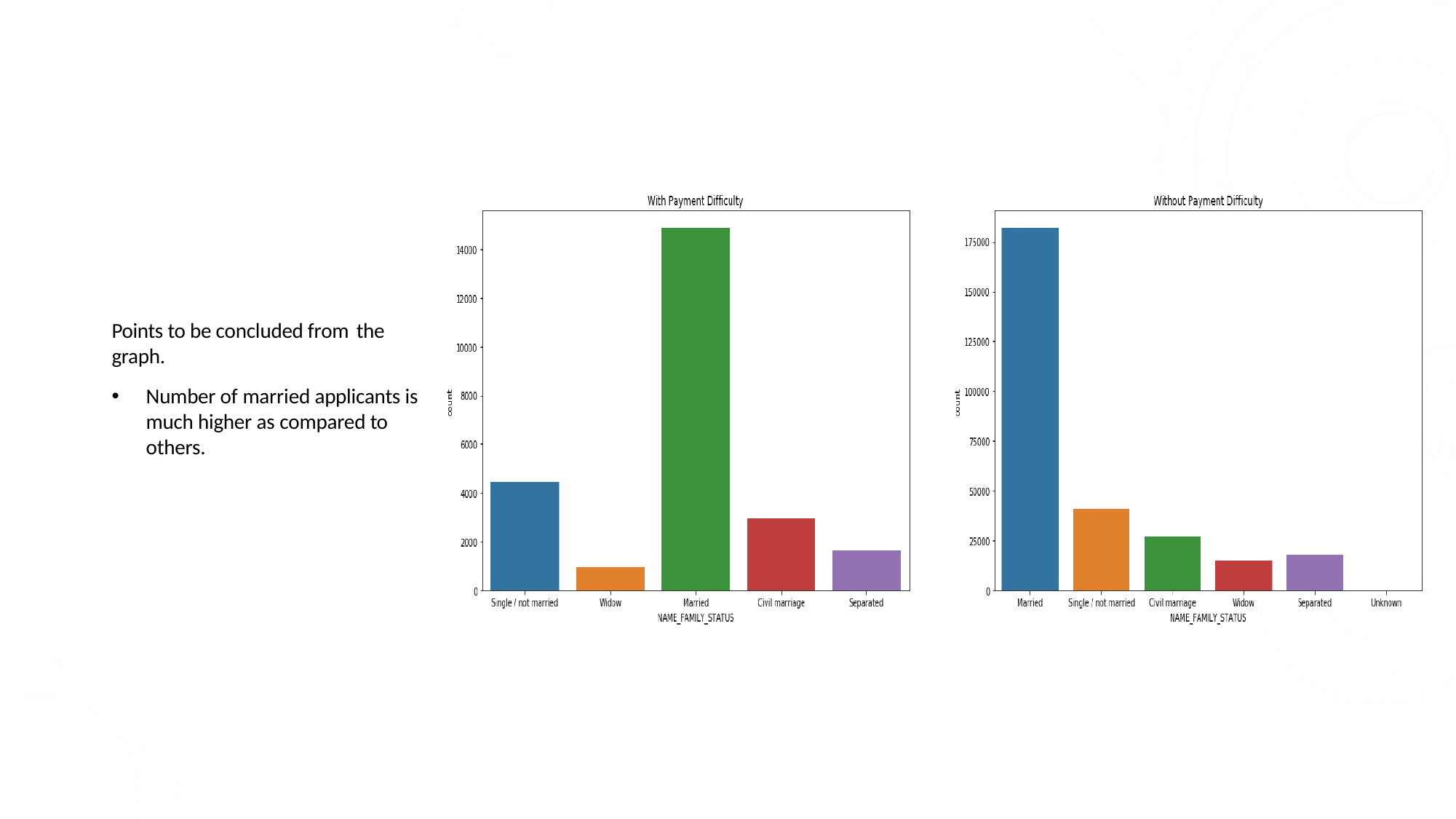

Points to be concluded from the
graph.
Number of married applicants is  much higher as compared to  others.